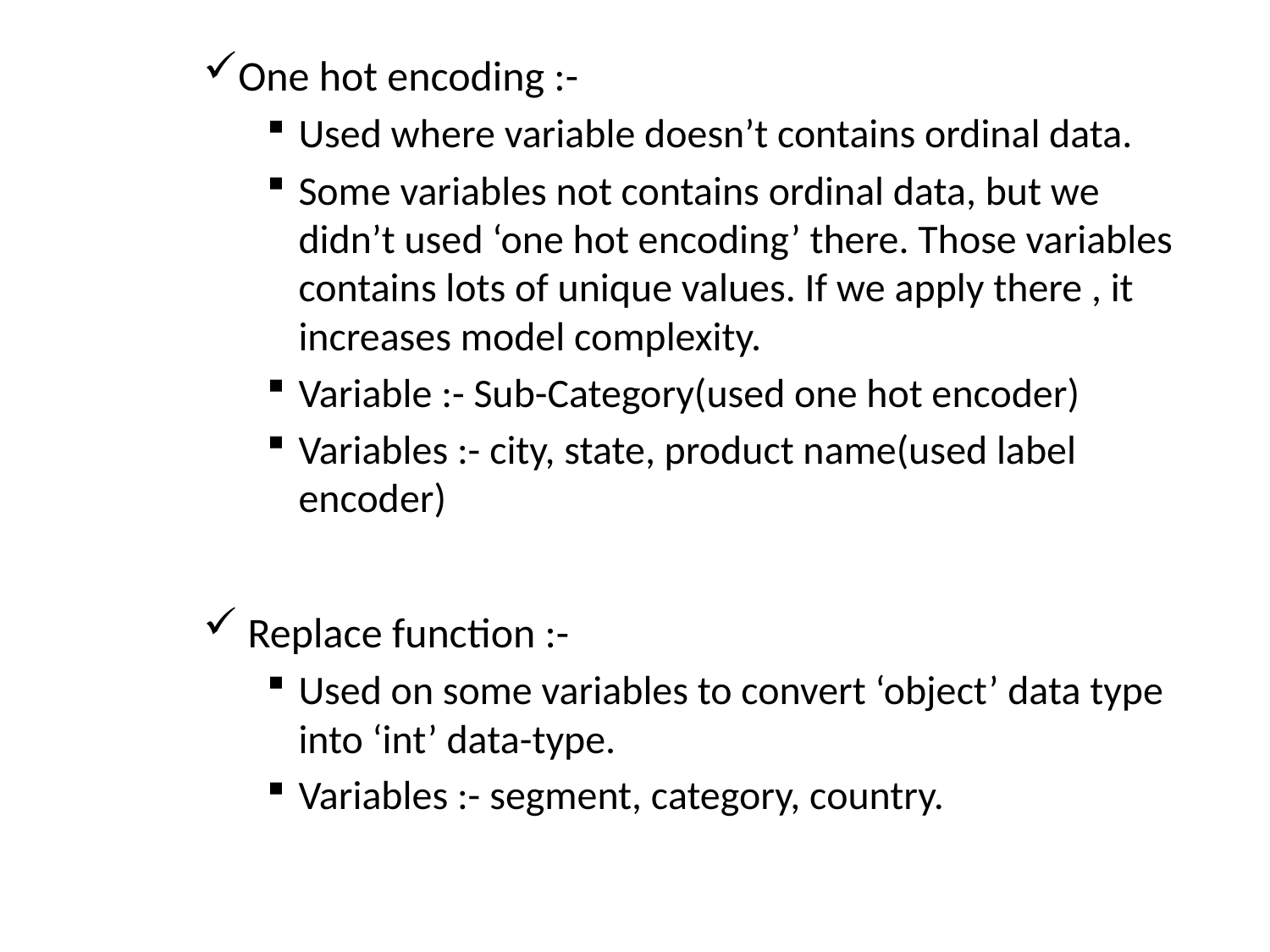

One hot encoding :-
Used where variable doesn’t contains ordinal data.
Some variables not contains ordinal data, but we didn’t used ‘one hot encoding’ there. Those variables contains lots of unique values. If we apply there , it increases model complexity.
Variable :- Sub-Category(used one hot encoder)
Variables :- city, state, product name(used label encoder)

 Replace function :-
Used on some variables to convert ‘object’ data type into ‘int’ data-type.
Variables :- segment, category, country.